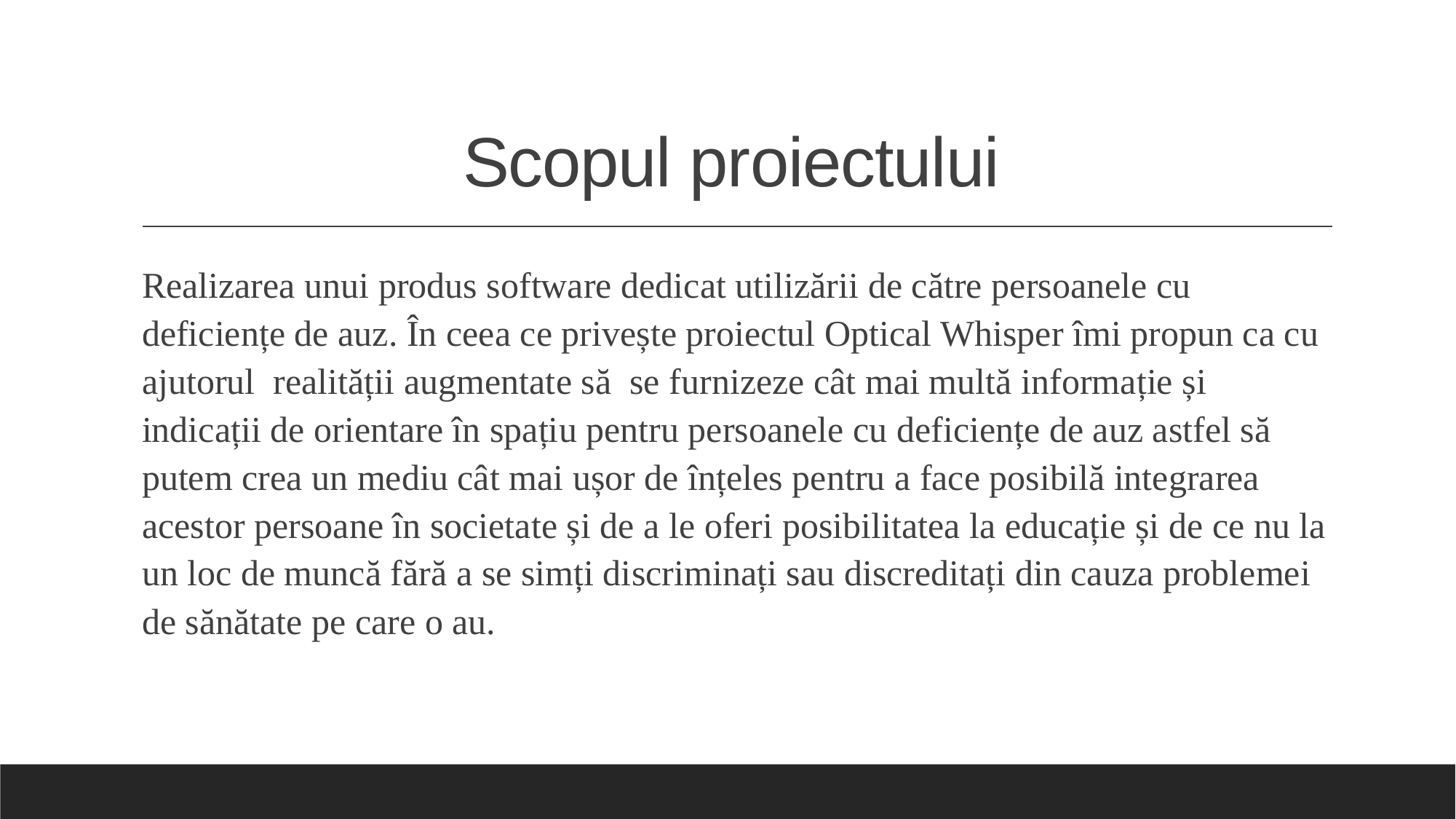

# Scopul proiectului
Realizarea unui produs software dedicat utilizării de către persoanele cu deficiențe de auz. În ceea ce privește proiectul Optical Whisper îmi propun ca cu ajutorul  realității augmentate să  se furnizeze cât mai multă informație și indicații de orientare în spațiu pentru persoanele cu deficiențe de auz astfel să putem crea un mediu cât mai ușor de înțeles pentru a face posibilă integrarea acestor persoane în societate și de a le oferi posibilitatea la educație și de ce nu la un loc de muncă fără a se simți discriminați sau discreditați din cauza problemei de sănătate pe care o au.